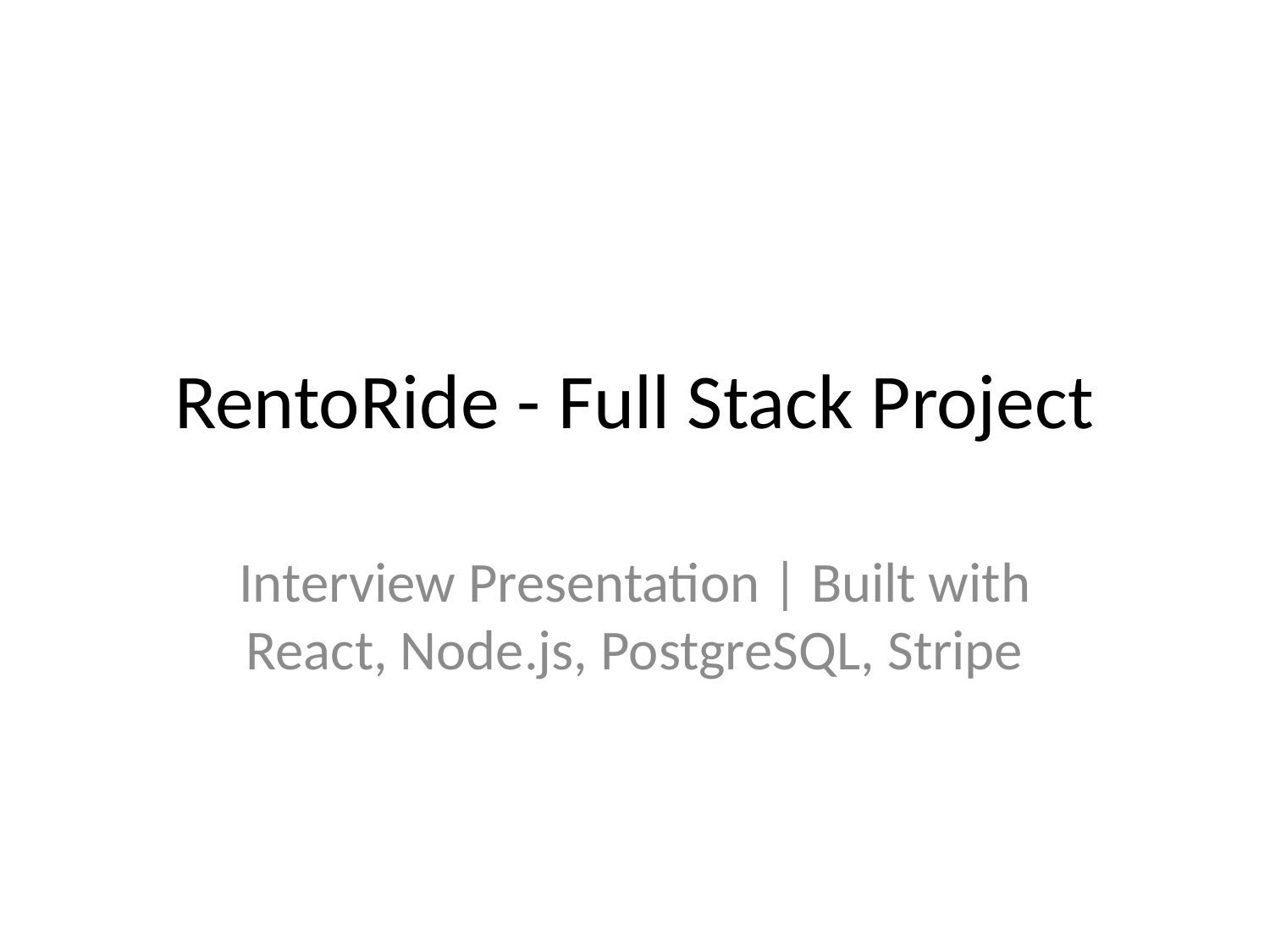

# RentoRide - Full Stack Project
Interview Presentation | Built with React, Node.js, PostgreSQL, Stripe